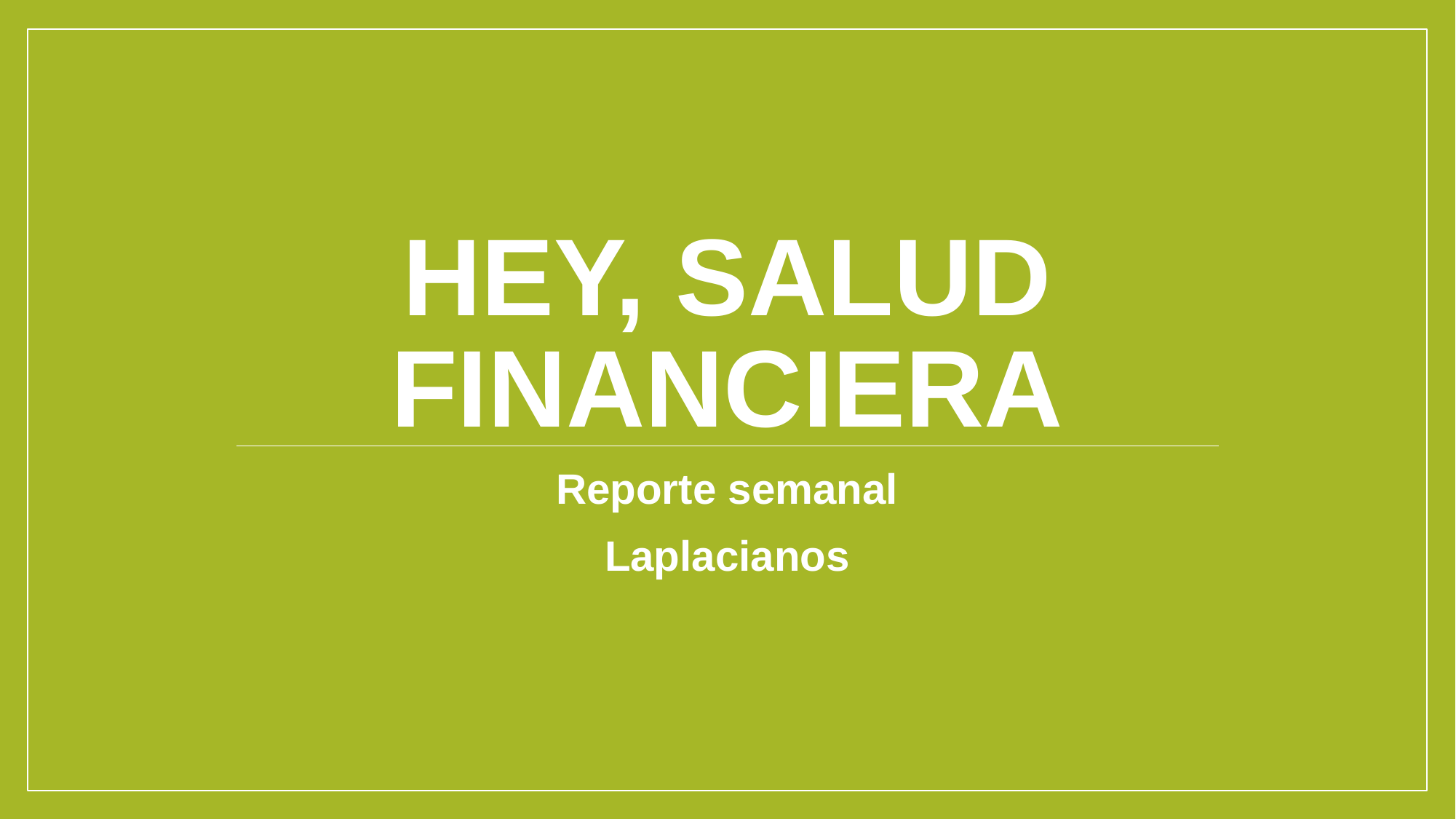

# Hey, Salud financiera
Reporte semanal
Laplacianos